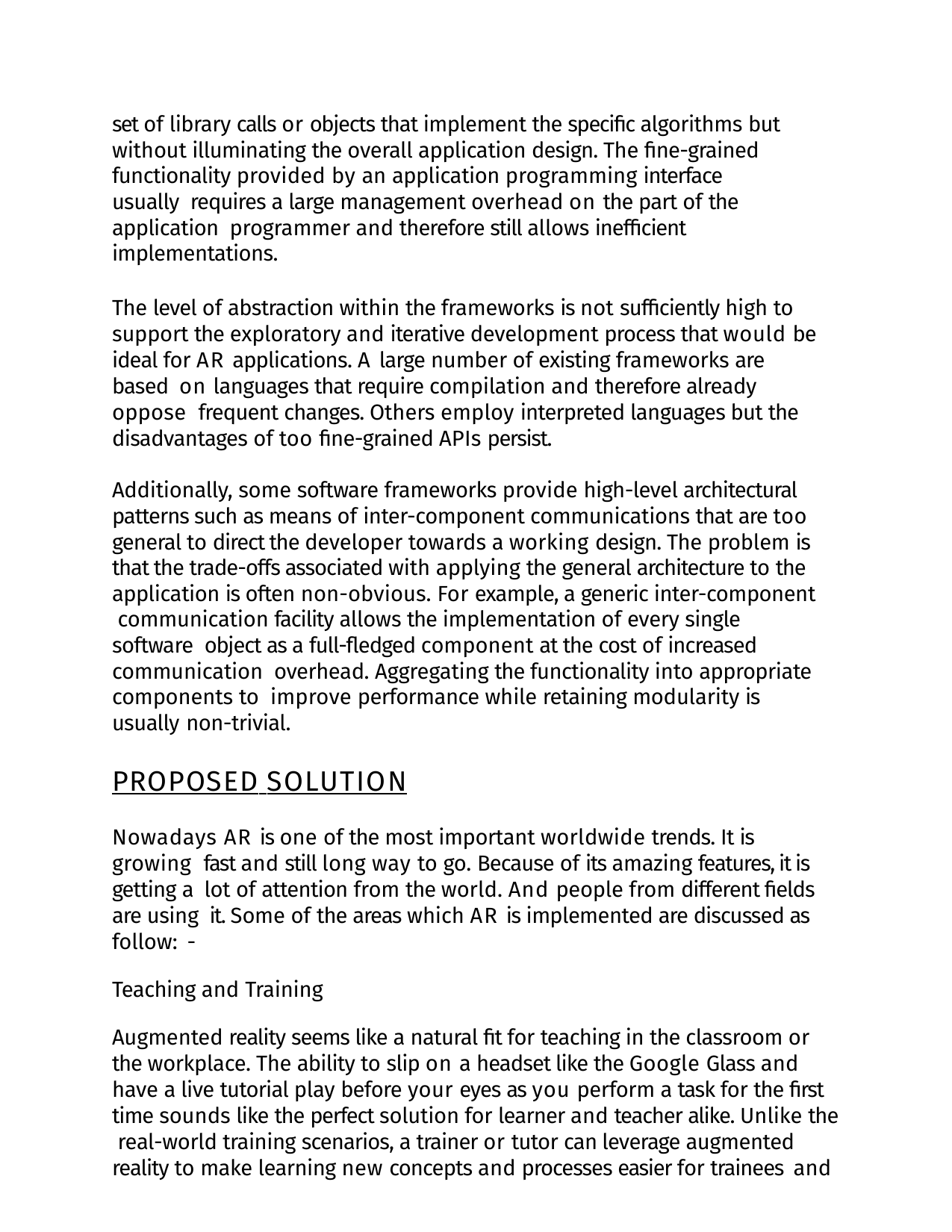

set of library calls or objects that implement the specific algorithms but  without illuminating the overall application design. The fine-grained  functionality provided by an application programming interface usually  requires a large management overhead on the part of the application  programmer and therefore still allows inefficient implementations.

The level of abstraction within the frameworks is not sufficiently high to  support the exploratory and iterative development process that would be  ideal for AR applications. A large number of existing frameworks are based  on languages that require compilation and therefore already oppose  frequent changes. Others employ interpreted languages but the  disadvantages of too fine-grained APIs persist.

Additionally, some software frameworks provide high-level architectural  patterns such as means of inter-component communications that are too  general to direct the developer towards a working design. The problem is  that the trade-offs associated with applying the general architecture to the  application is often non-obvious. For example, a generic inter-component  communication facility allows the implementation of every single software  object as a full-fledged component at the cost of increased communication  overhead. Aggregating the functionality into appropriate components to  improve performance while retaining modularity is usually non-trivial.

PROPOSED SOLUTION
Nowadays AR is one of the most important worldwide trends. It is growing  fast and still long way to go. Because of its amazing features, it is getting a  lot of attention from the world. And people from different fields are using  it. Some of the areas which AR is implemented are discussed as follow: -
Teaching and Training
Augmented reality seems like a natural fit for teaching in the classroom or  the workplace. The ability to slip on a headset like the Google Glass and  have a live tutorial play before your eyes as you perform a task for the first  time sounds like the perfect solution for learner and teacher alike. Unlike the  real-world training scenarios, a trainer or tutor can leverage augmented  reality to make learning new concepts and processes easier for trainees and